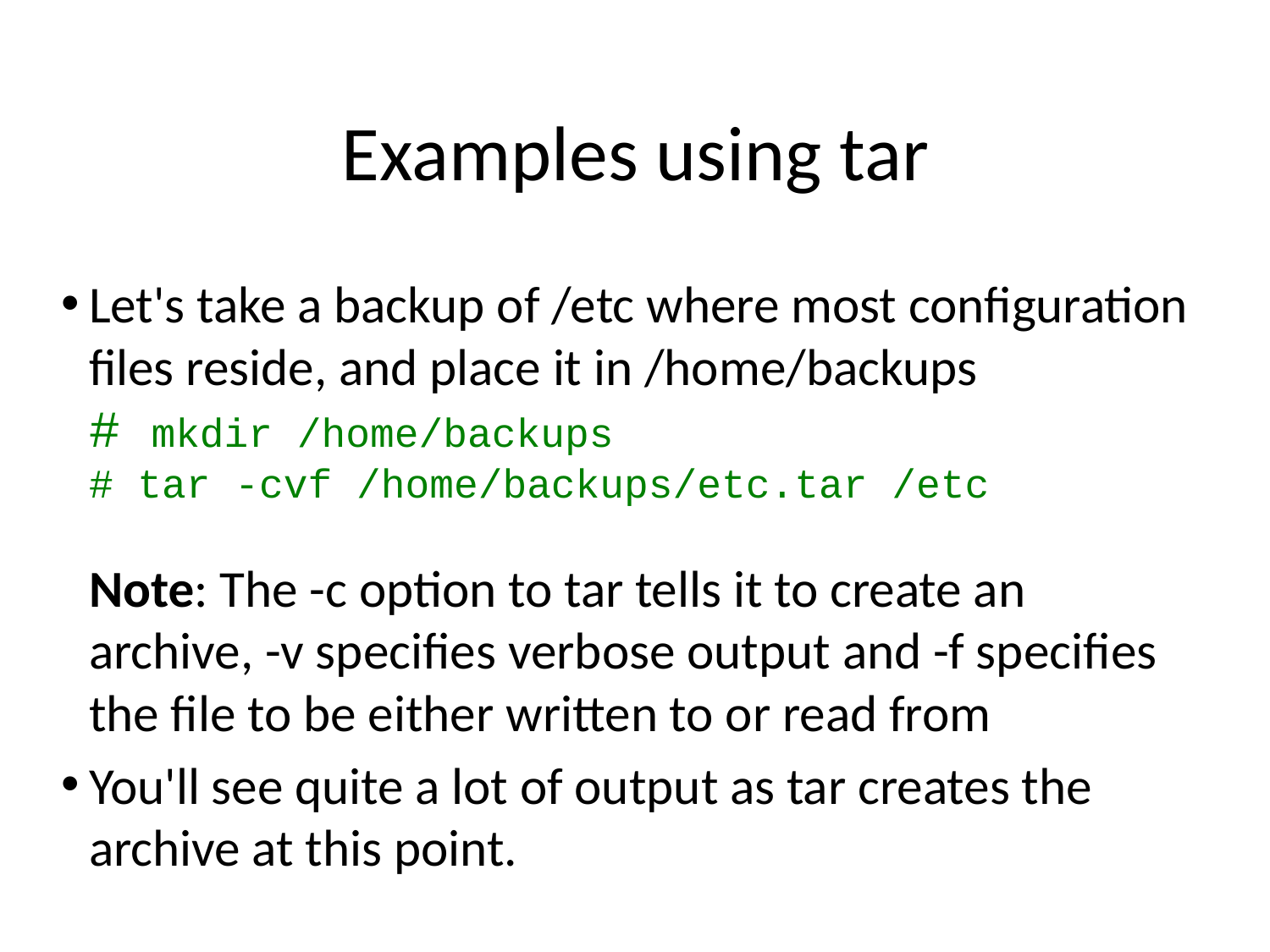

# Examples using tar
Let's take a backup of /etc where most configuration files reside, and place it in /home/backups
# mkdir /home/backups
# tar -cvf /home/backups/etc.tar /etc
Note: The -c option to tar tells it to create an archive, -v specifies verbose output and -f specifies the file to be either written to or read from
You'll see quite a lot of output as tar creates the archive at this point.